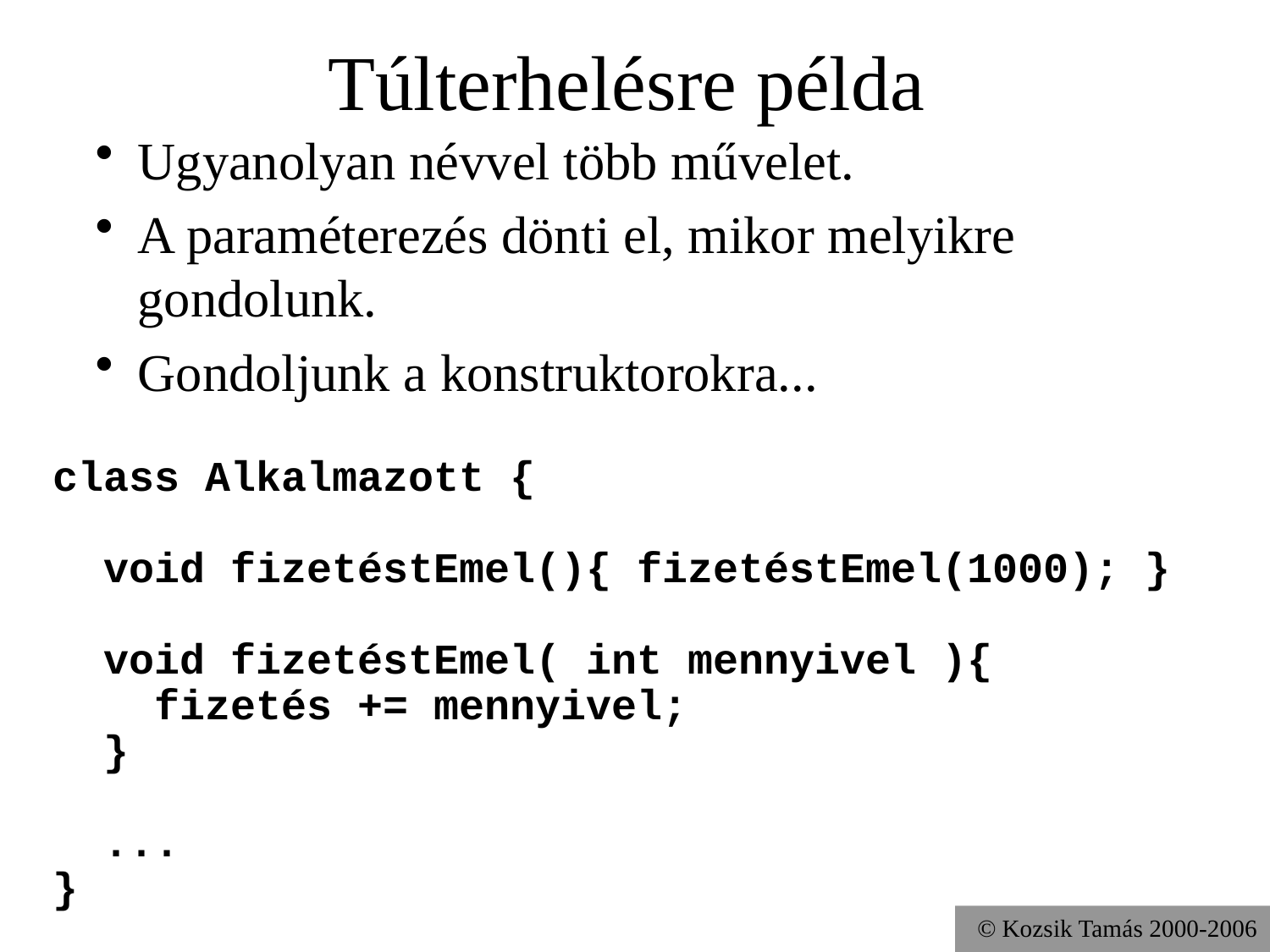

# Túlterhelésre példa
Ugyanolyan névvel több művelet.
A paraméterezés dönti el, mikor melyikre gondolunk.
Gondoljunk a konstruktorokra...
class Alkalmazott {

  void fizetéstEmel(){ fizetéstEmel(1000); }

  void fizetéstEmel( int mennyivel ){
    fizetés += mennyivel;
  }

  ...
}
© Kozsik Tamás 2000-2006